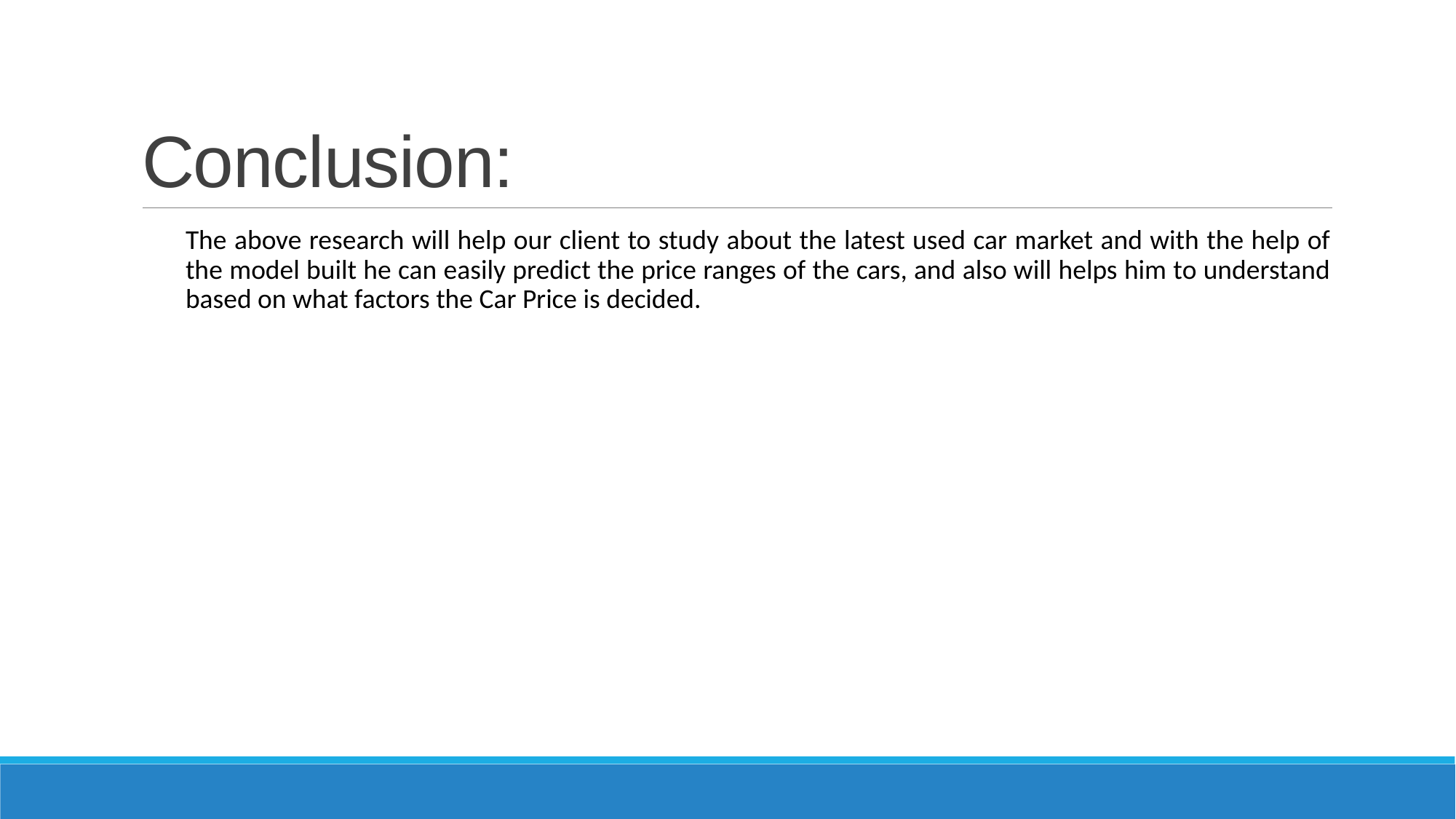

# Conclusion:
The above research will help our client to study about the latest used car market and with the help of the model built he can easily predict the price ranges of the cars, and also will helps him to understand based on what factors the Car Price is decided.